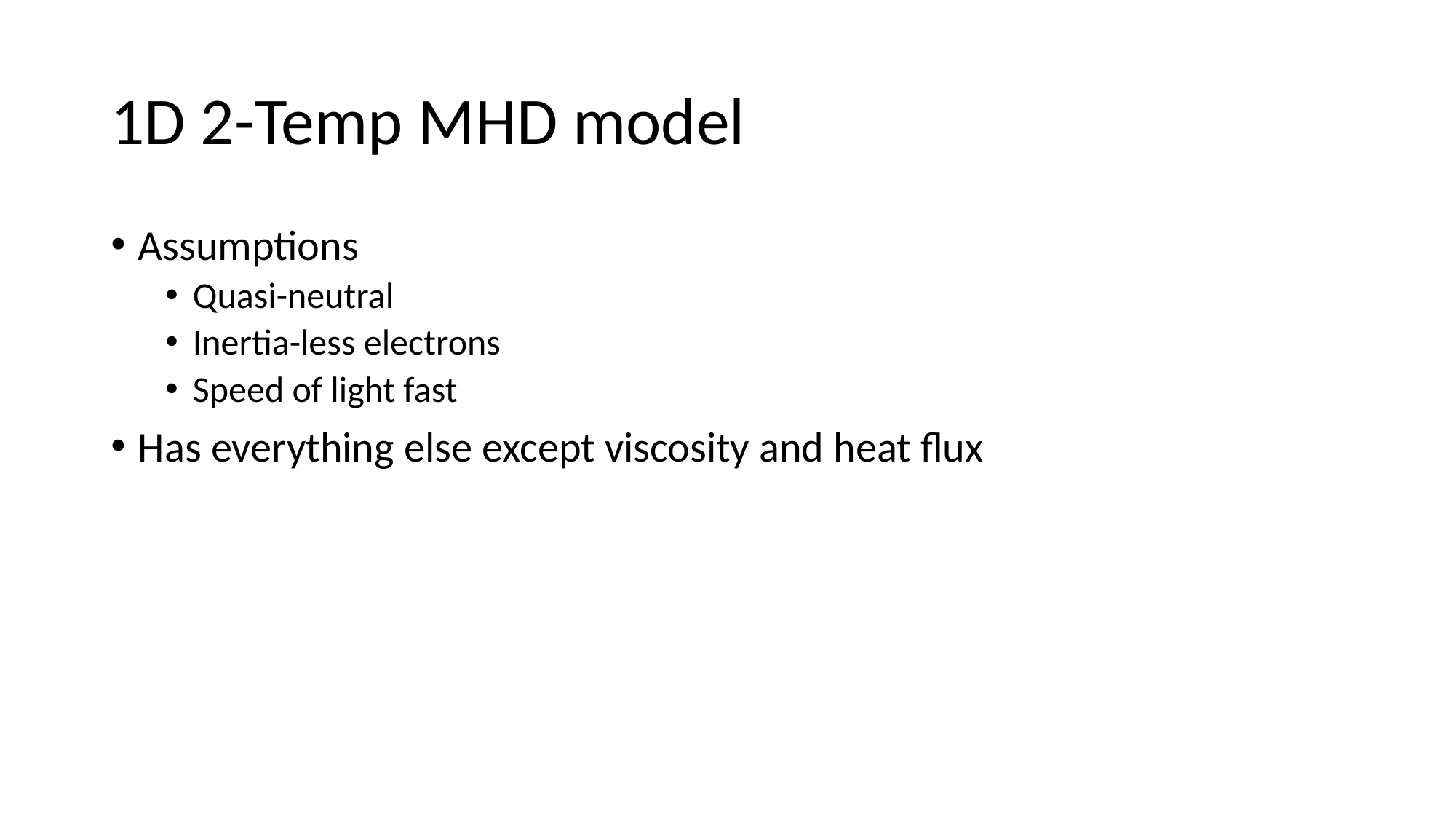

# 1D 2-Temp MHD model
Assumptions
Quasi-neutral
Inertia-less electrons
Speed of light fast
Has everything else except viscosity and heat flux